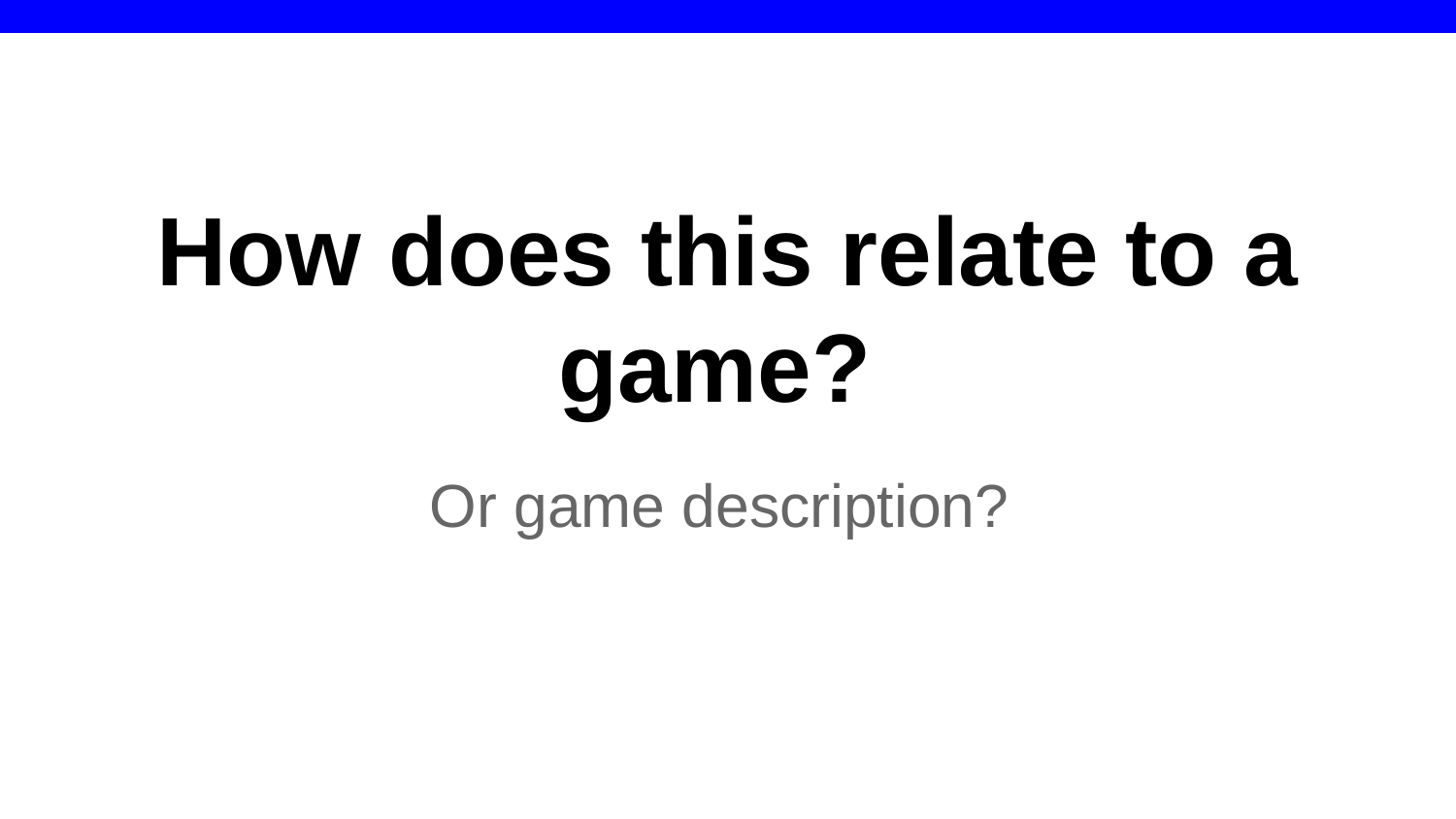

# How does this relate to a game?
Or game description?